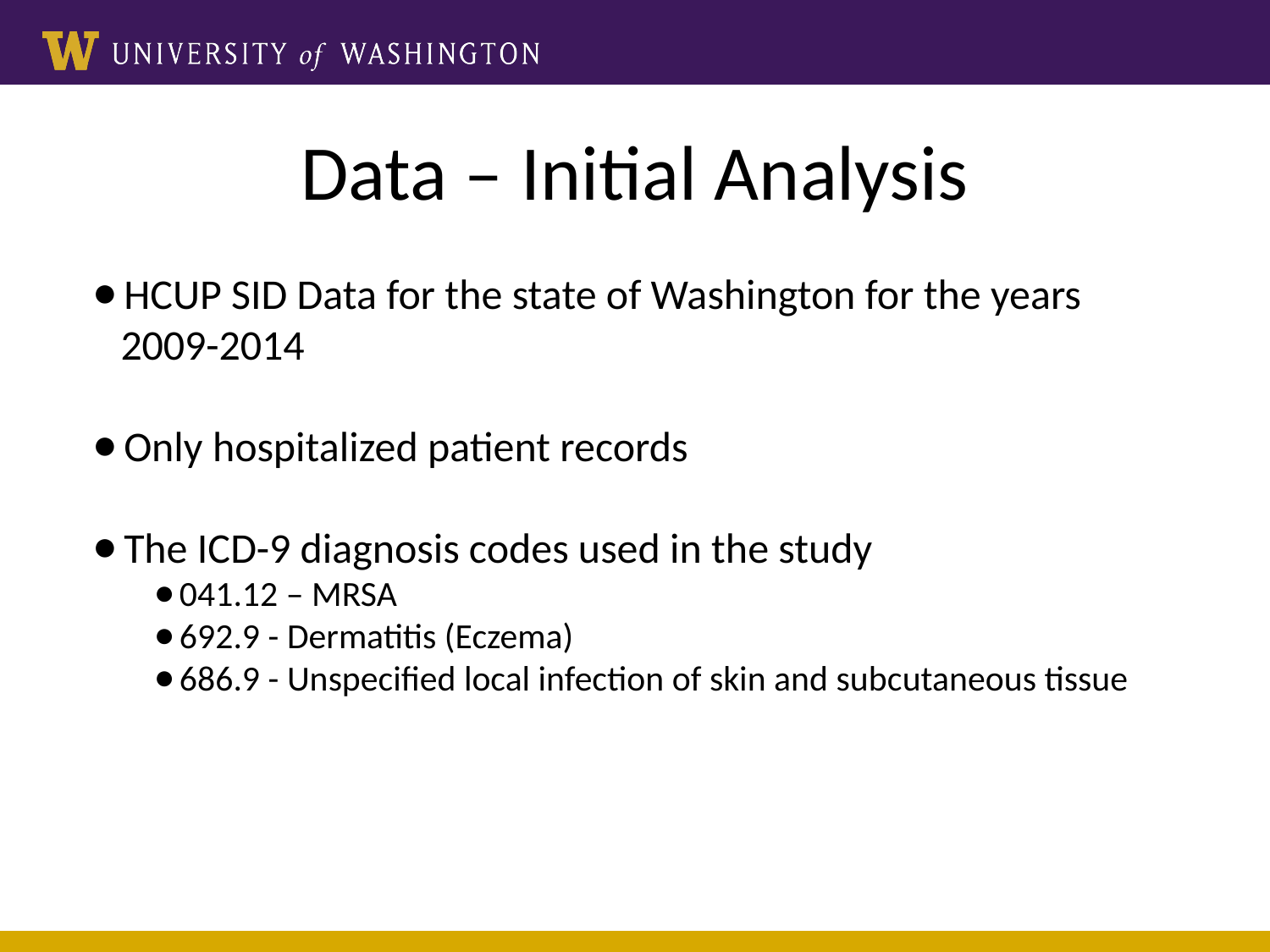

# Data – Initial Analysis
HCUP SID Data for the state of Washington for the years
   2009-2014

Only hospitalized patient records

The ICD-9 diagnosis codes used in the study
041.12 – MRSA
692.9 - Dermatitis (Eczema)
686.9 - Unspecified local infection of skin and subcutaneous tissue